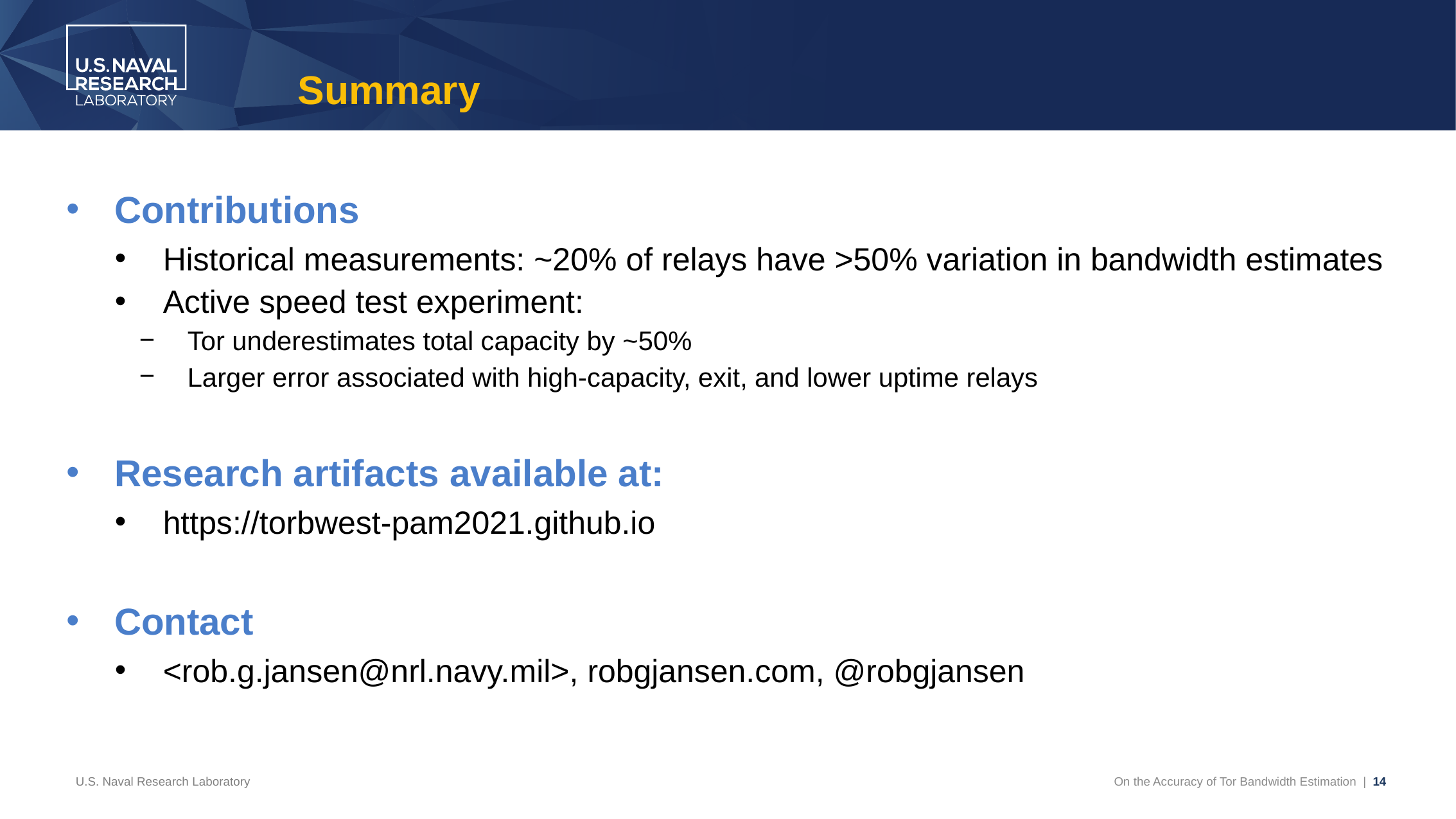

# Summary
Contributions
Historical measurements: ~20% of relays have >50% variation in bandwidth estimates
Active speed test experiment:
Tor underestimates total capacity by ~50%
Larger error associated with high-capacity, exit, and lower uptime relays

Research artifacts available at:
https://torbwest-pam2021.github.io

Contact
<rob.g.jansen@nrl.navy.mil>, robgjansen.com, @robgjansen
U.S. Naval Research Laboratory
On the Accuracy of Tor Bandwidth Estimation  |  14